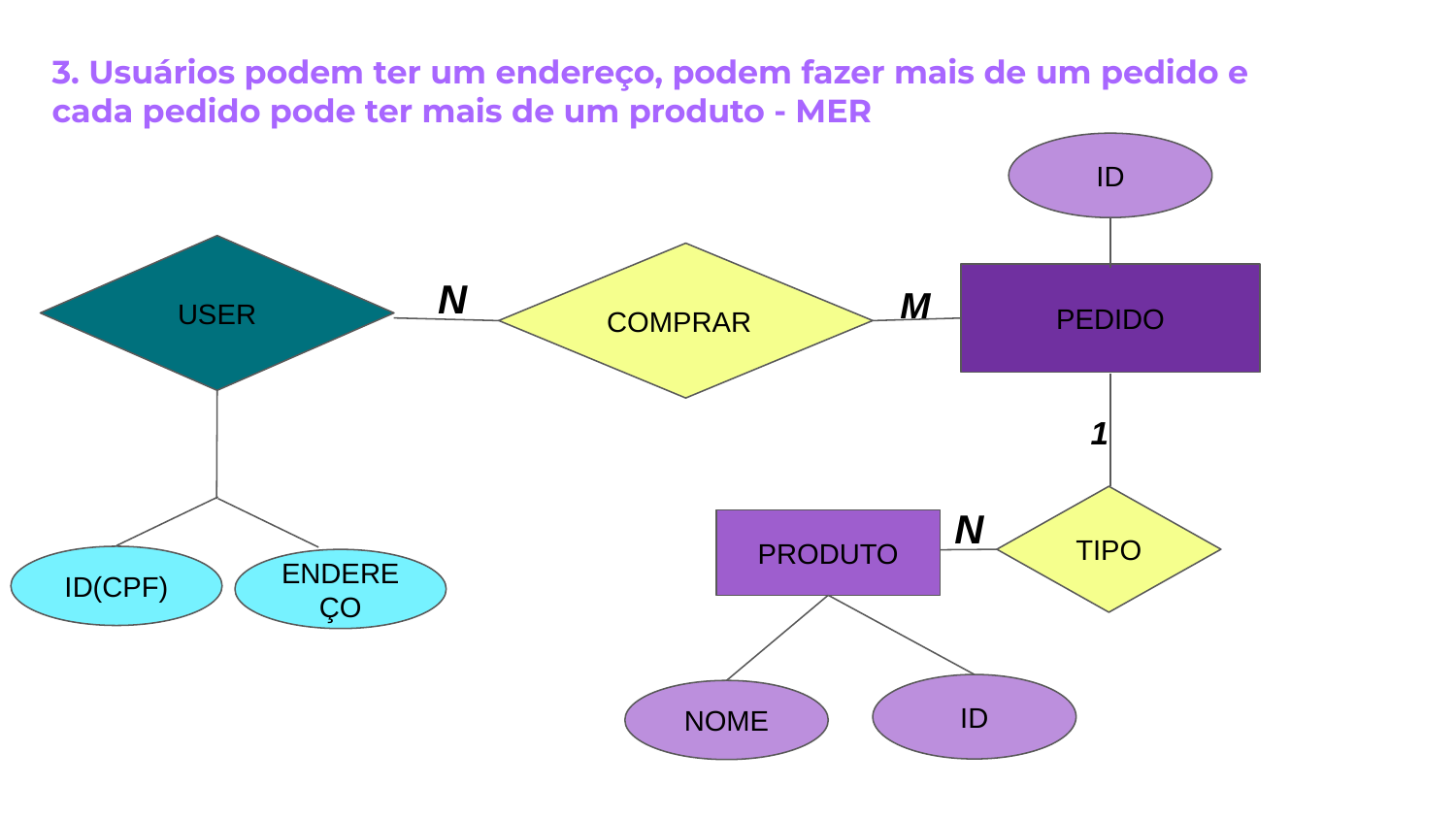

3. Usuários podem ter um endereço, podem fazer mais de um pedido e cada pedido pode ter mais de um produto - MER
ID
USER
COMPRAR
PEDIDO
N
M
1
TIPO
N
PRODUTO
ID(CPF)
ENDEREÇO
ID
NOME